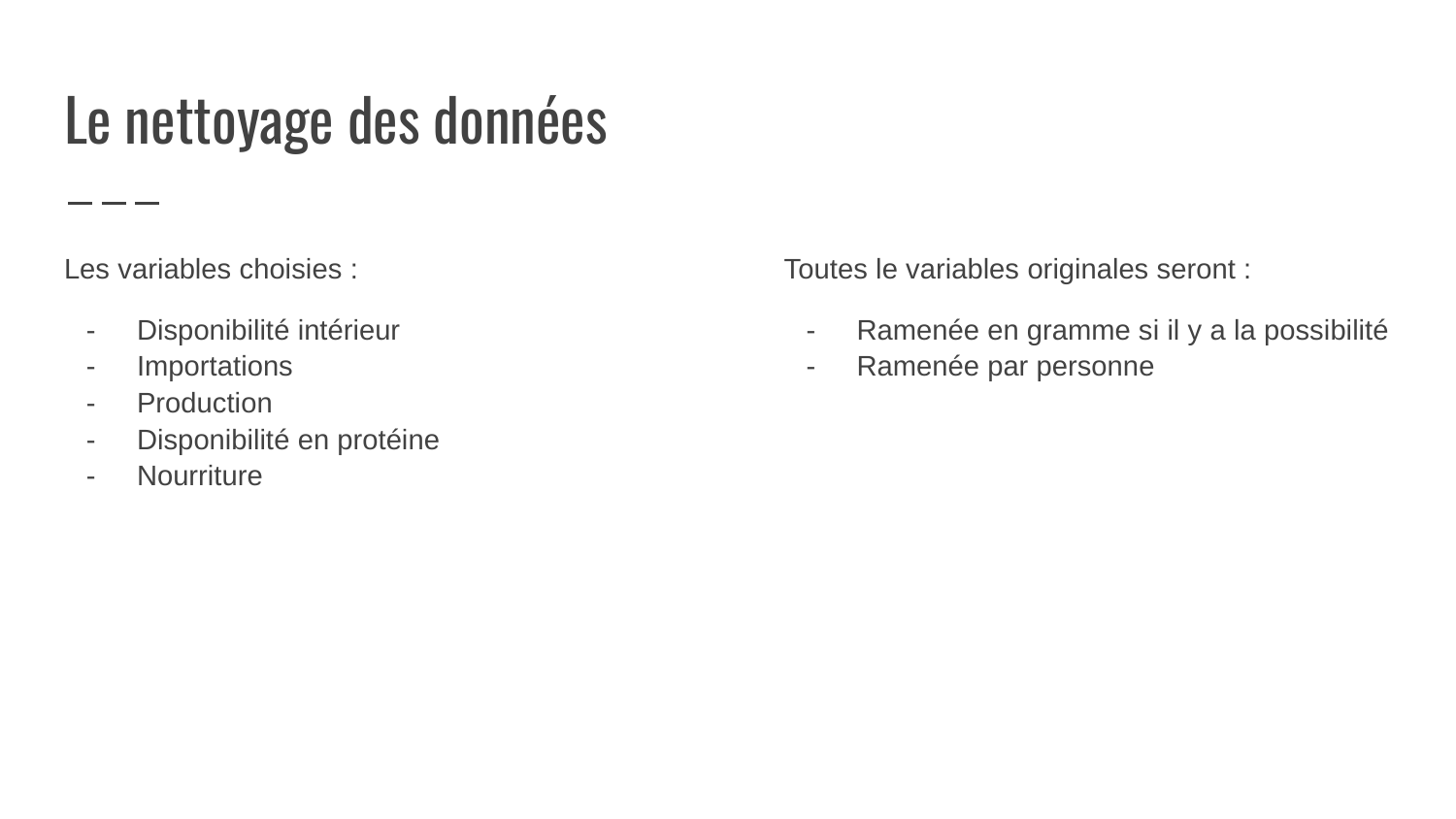

# Le nettoyage des données
Les variables choisies :
Disponibilité intérieur
Importations
Production
Disponibilité en protéine
Nourriture
Toutes le variables originales seront :
Ramenée en gramme si il y a la possibilité
Ramenée par personne